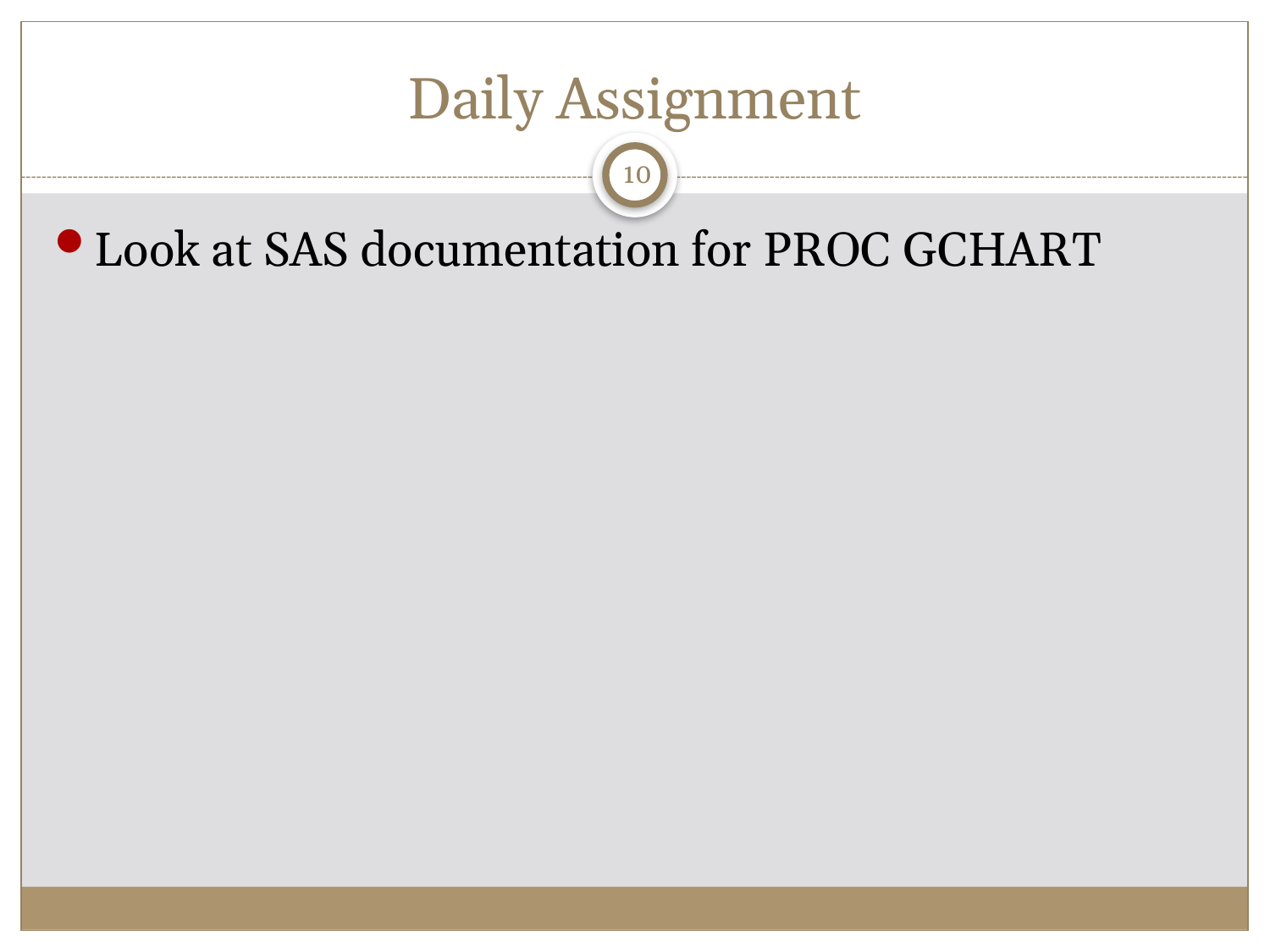

# Daily Assignment
10
Look at SAS documentation for PROC GCHART